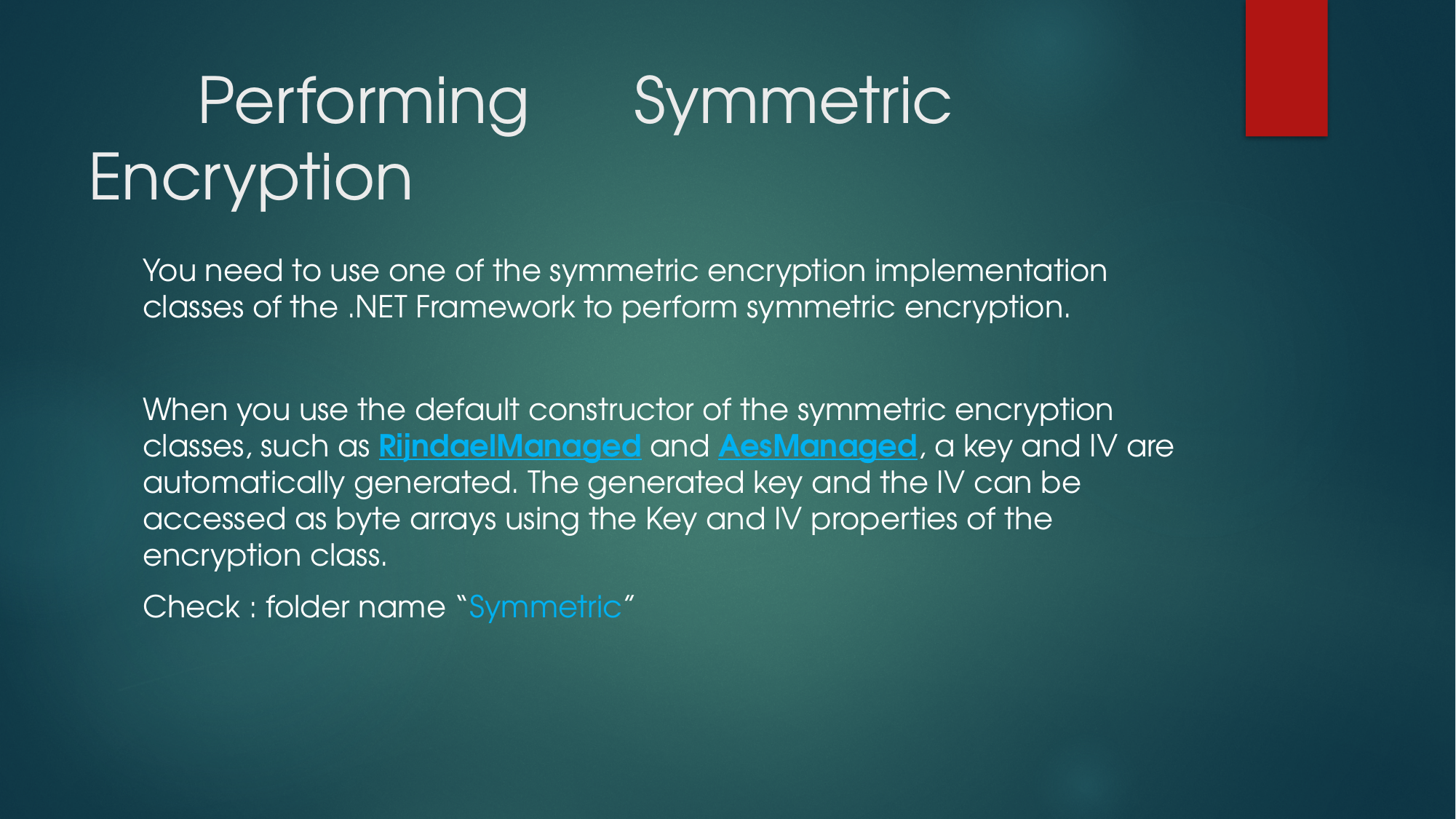

# Performing	Symmetric	Encryption
You need to use one of the symmetric encryption implementation classes of the .NET Framework to perform symmetric encryption.

When you use the default constructor of the symmetric encryption classes, such as RijndaelManaged and AesManaged, a key and IV are automatically generated. The generated key and the IV can be accessed as byte arrays using the Key and IV properties of the encryption class.
Check : folder name “Symmetric”